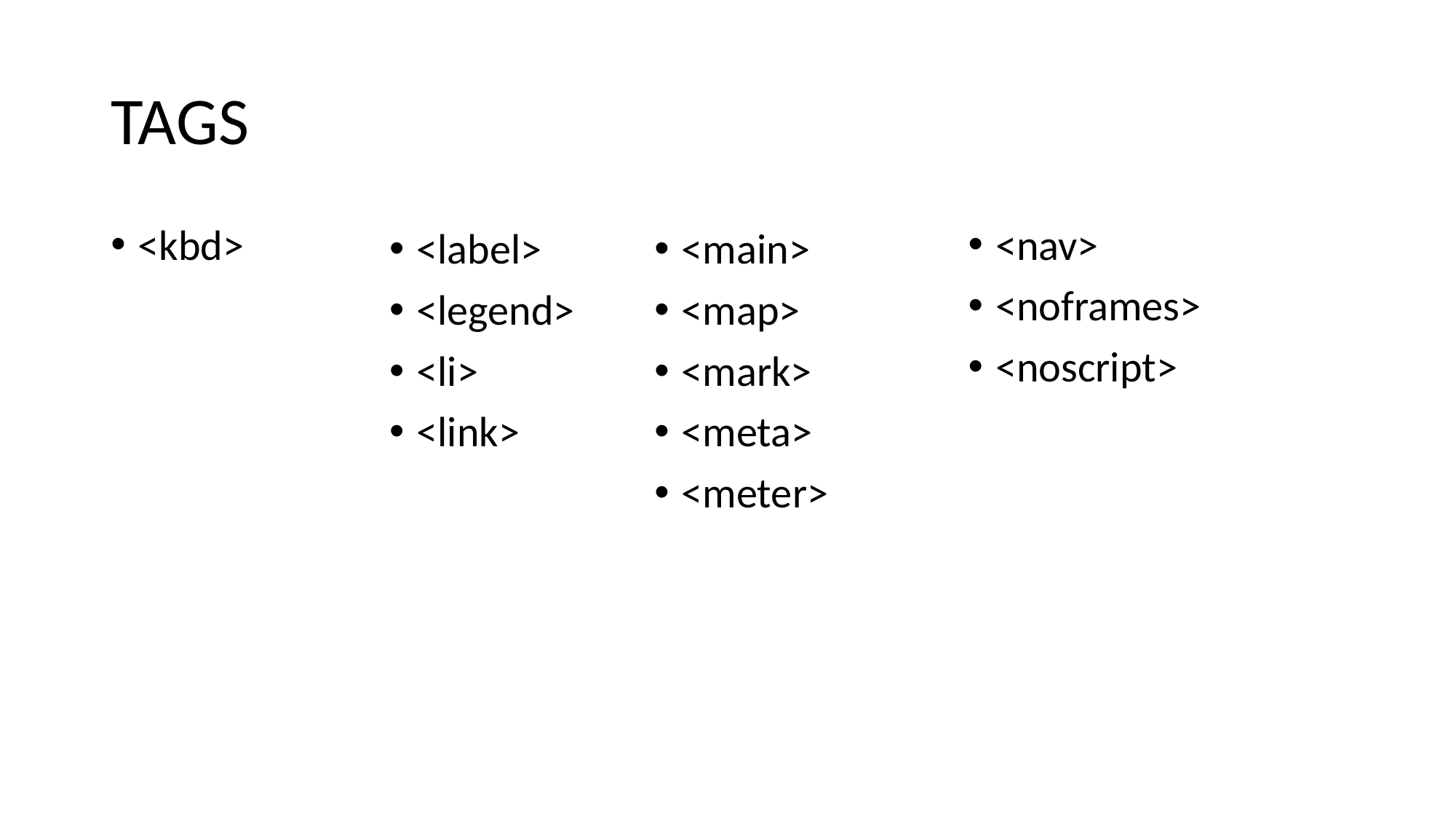

# TAGS
<kbd>
<nav>
<noframes>
<noscript>
<label>
<legend>
<li>
<link>
<main>
<map>
<mark>
<meta>
<meter>